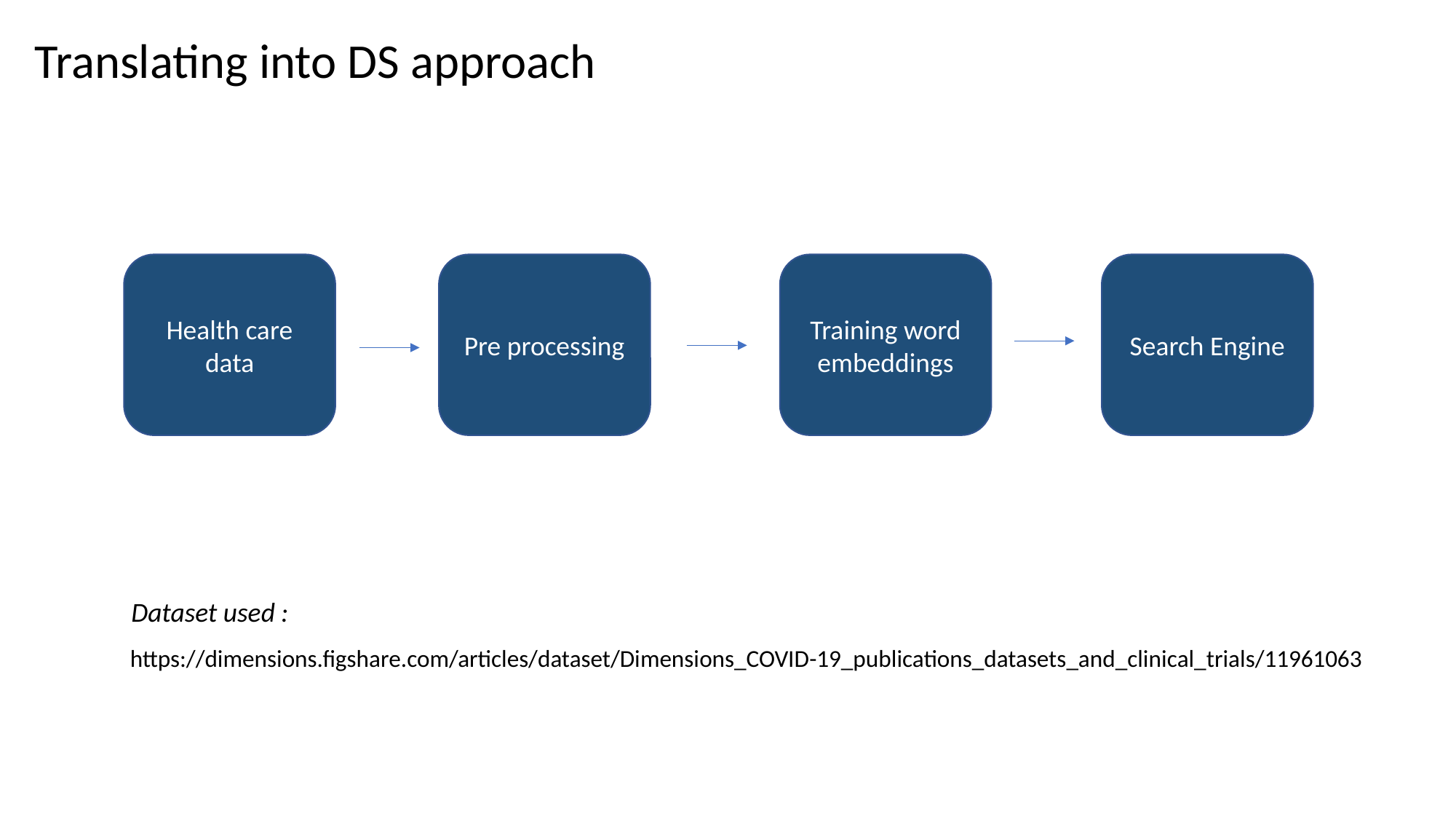

# Translating into DS approach
Health care data
Pre processing
Training word embeddings
Search Engine
Dataset used :
https://dimensions.figshare.com/articles/dataset/Dimensions_COVID-19_publications_datasets_and_clinical_trials/11961063